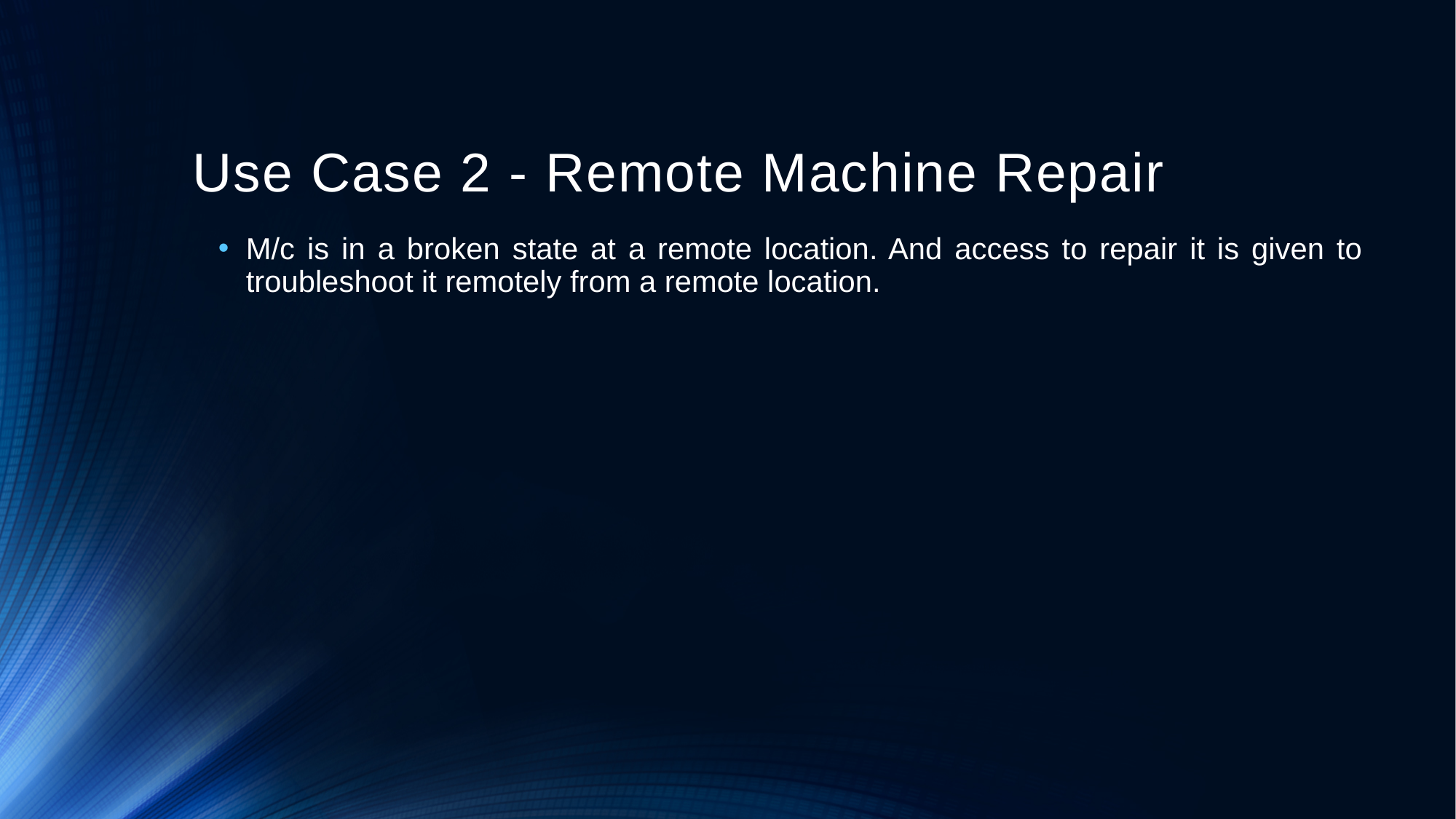

# Use Case 2 - Remote Machine Repair
M/c is in a broken state at a remote location. And access to repair it is given to troubleshoot it remotely from a remote location.